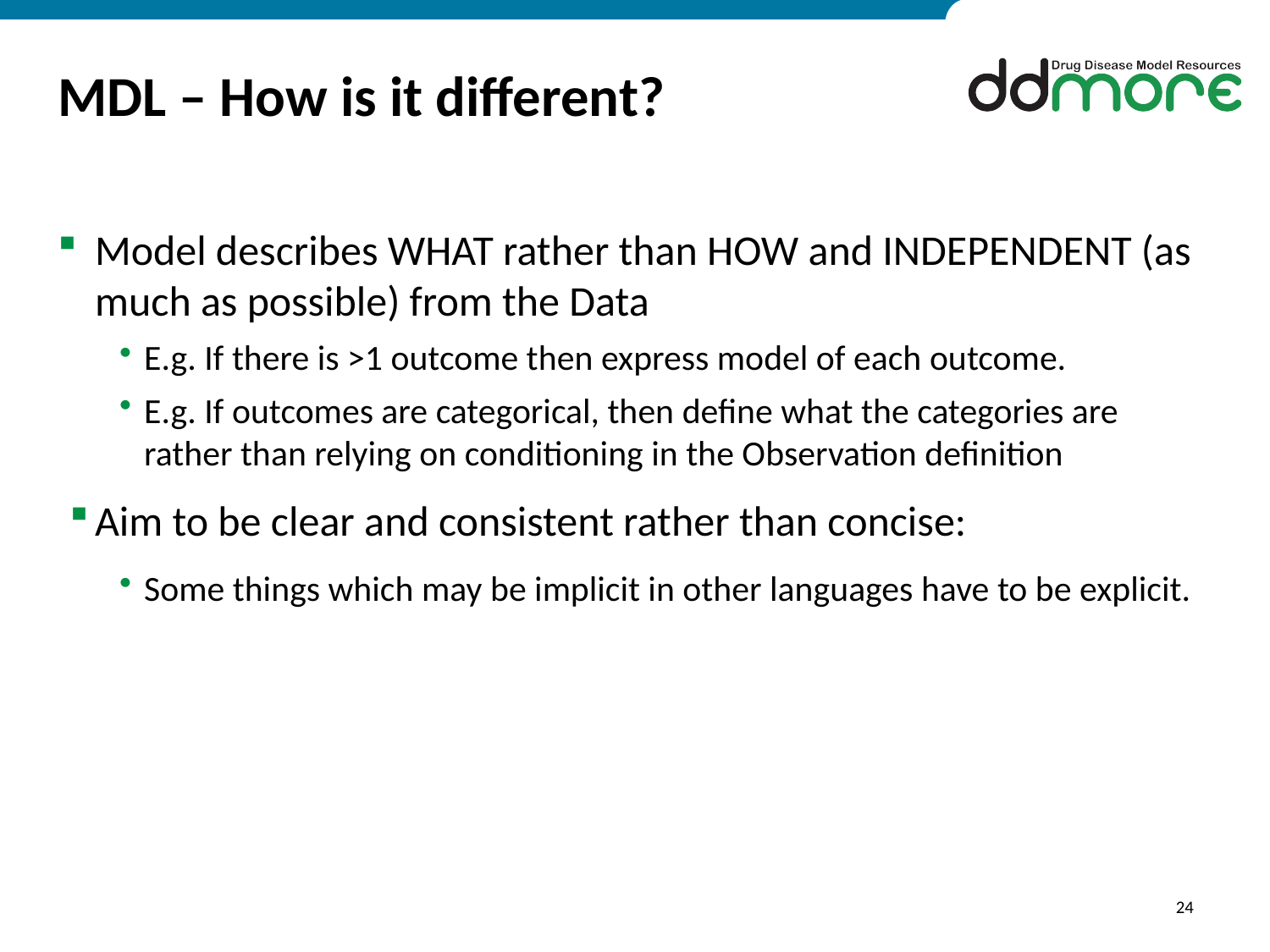

# MDL – How is it different?
Model describes WHAT rather than HOW and INDEPENDENT (as much as possible) from the Data
E.g. If there is >1 outcome then express model of each outcome.
E.g. If outcomes are categorical, then define what the categories are rather than relying on conditioning in the Observation definition
Aim to be clear and consistent rather than concise:
Some things which may be implicit in other languages have to be explicit.
24